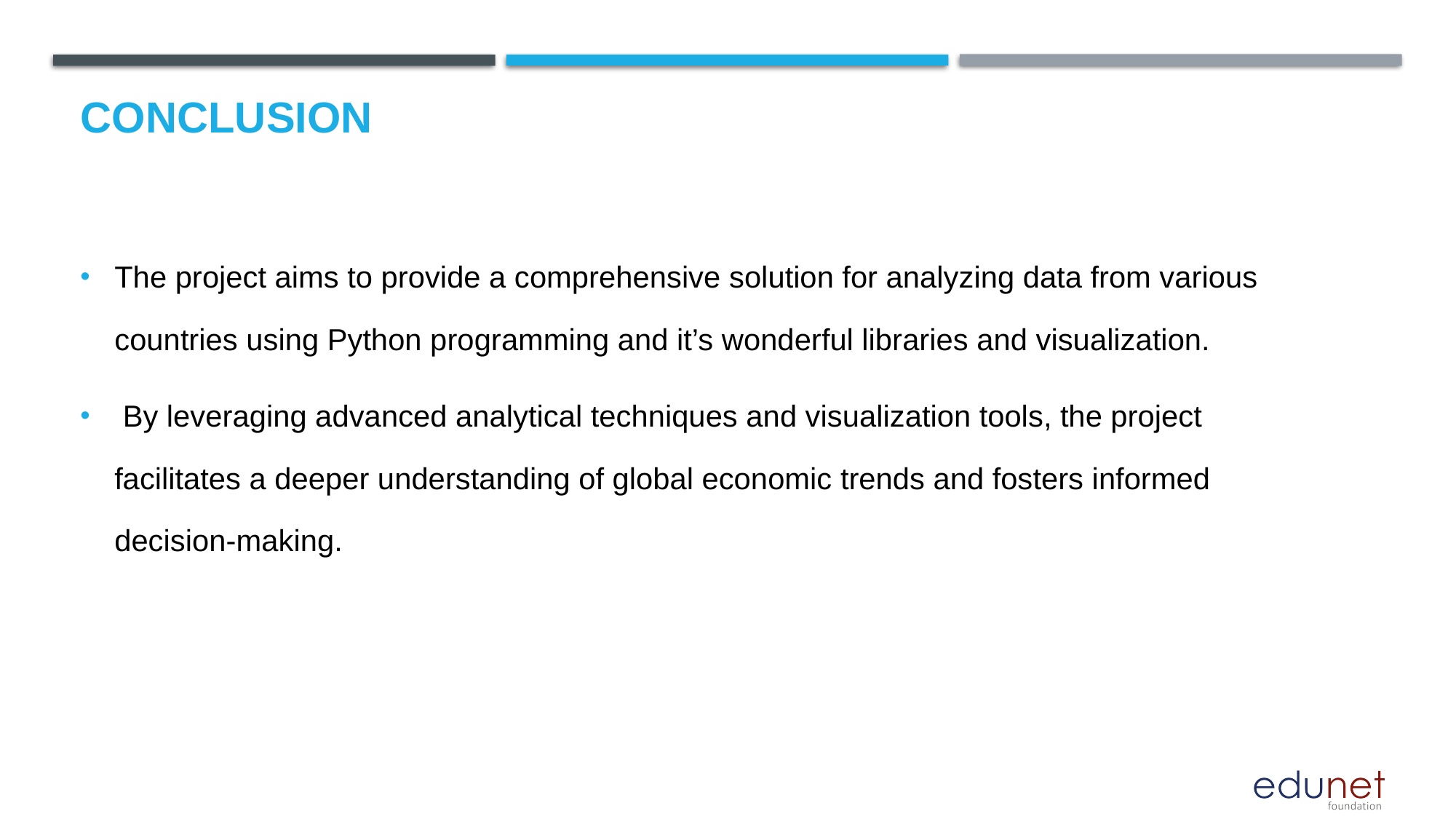

# Conclusion
The project aims to provide a comprehensive solution for analyzing data from various countries using Python programming and it’s wonderful libraries and visualization.
 By leveraging advanced analytical techniques and visualization tools, the project facilitates a deeper understanding of global economic trends and fosters informed decision-making.